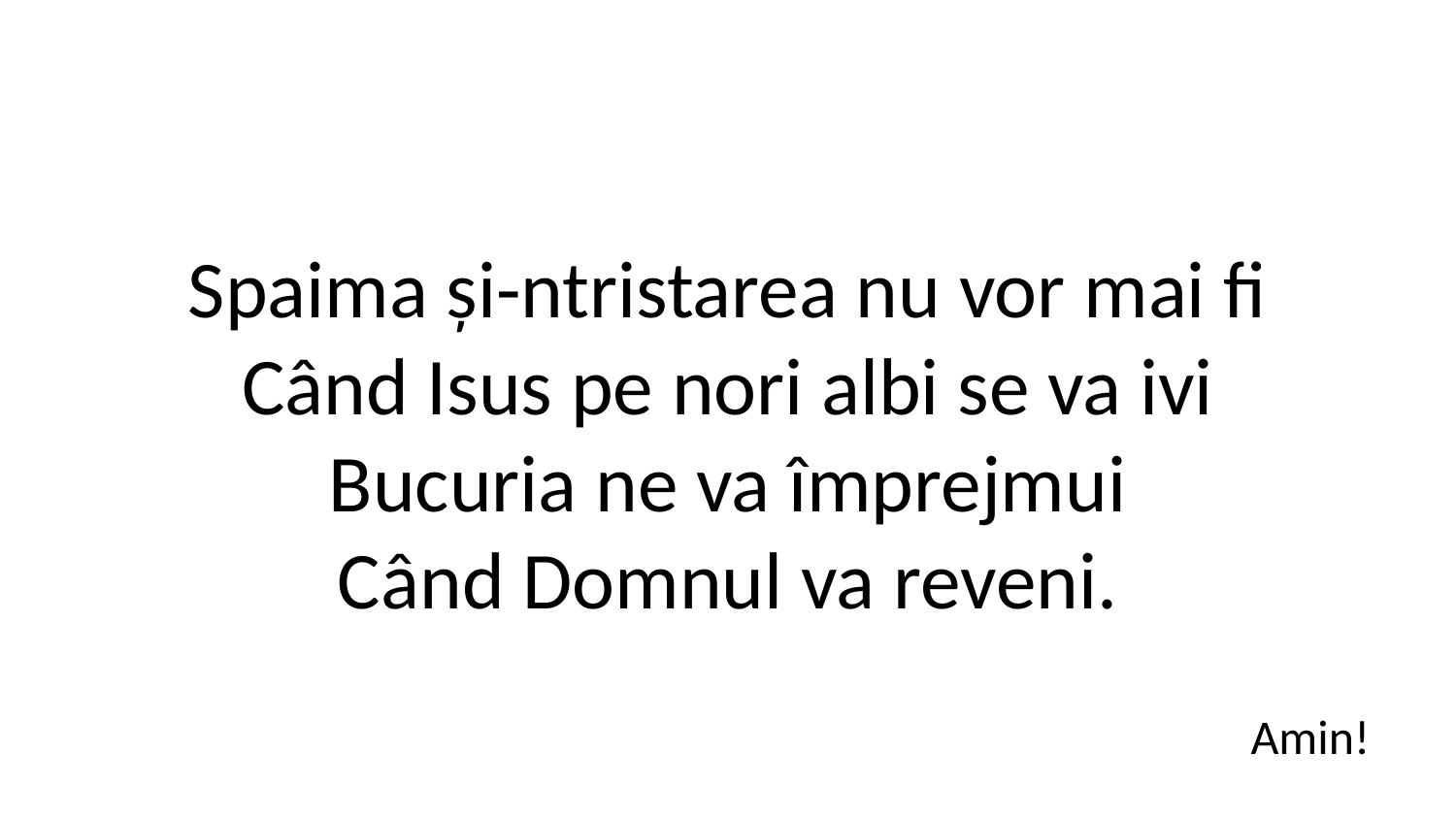

Spaima și-ntristarea nu vor mai fi
Când Isus pe nori albi se va ivi
Bucuria ne va împrejmui
Când Domnul va reveni.

Amin!